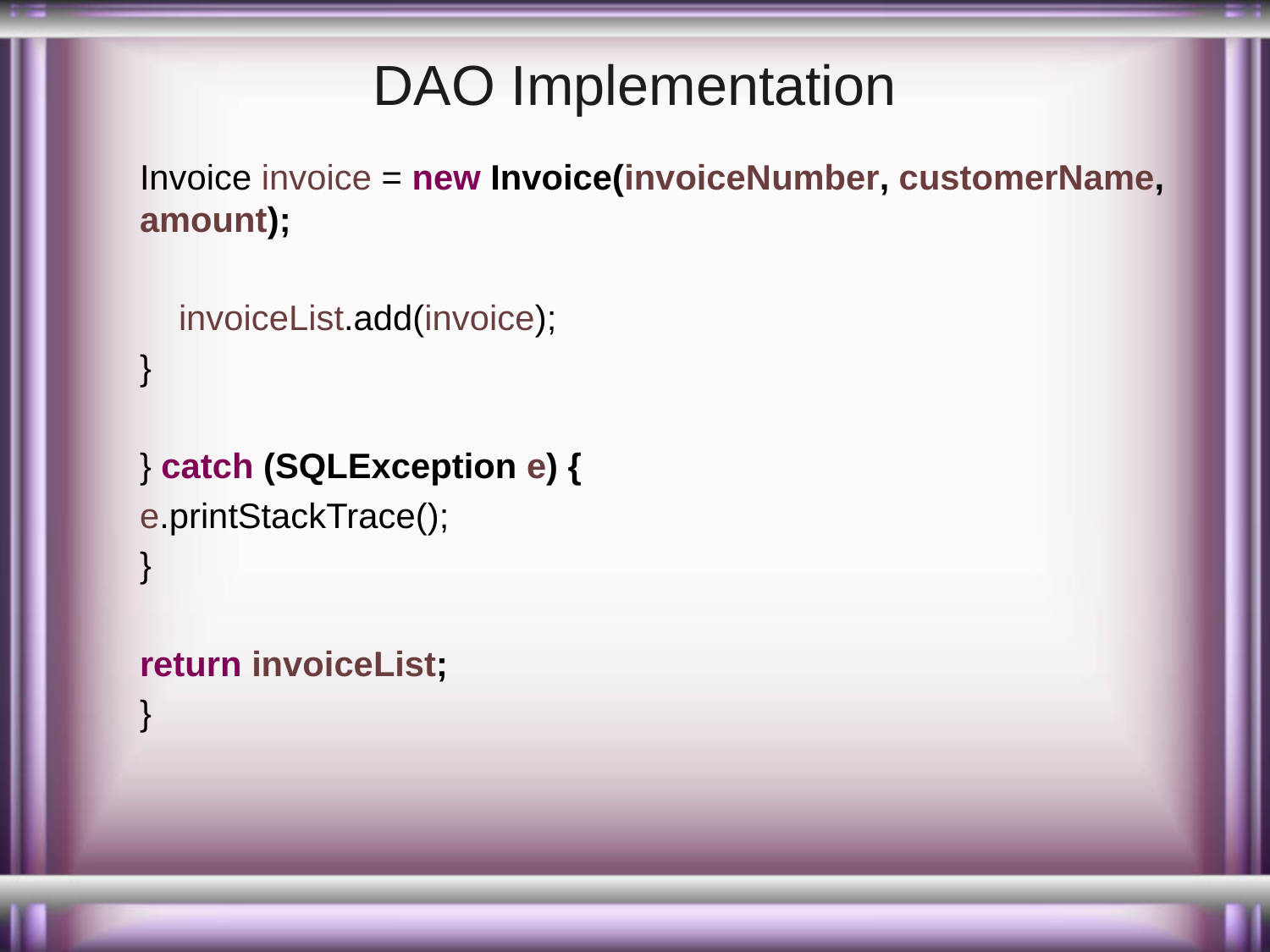

# DAO Implementation
Invoice invoice = new Invoice(invoiceNumber, customerName, amount);

    invoiceList.add(invoice);
}

} catch (SQLException e) {
e.printStackTrace();
}

return invoiceList;
}